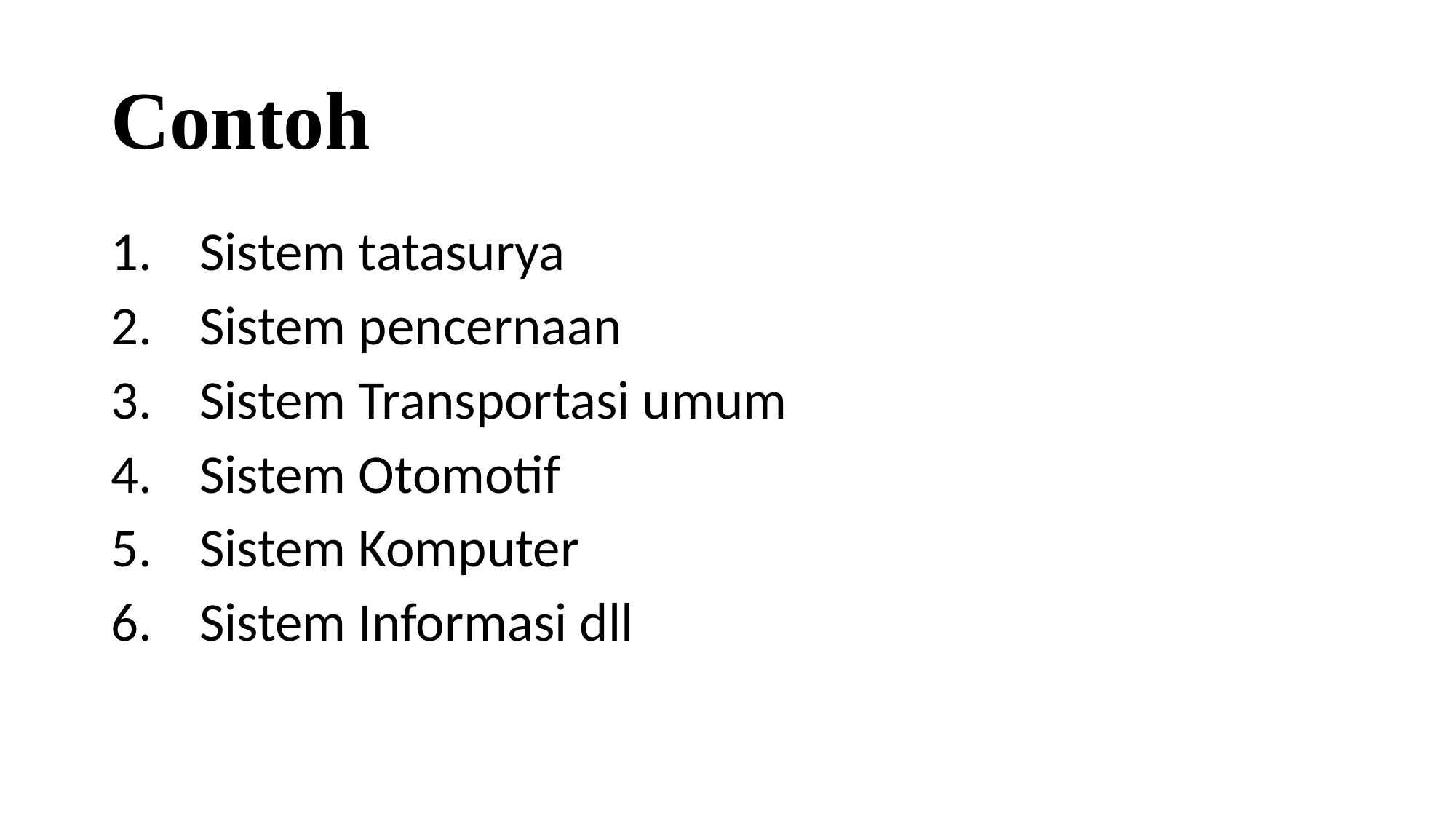

# Contoh
Sistem tatasurya
Sistem pencernaan
Sistem Transportasi umum
Sistem Otomotif
Sistem Komputer
Sistem Informasi dll